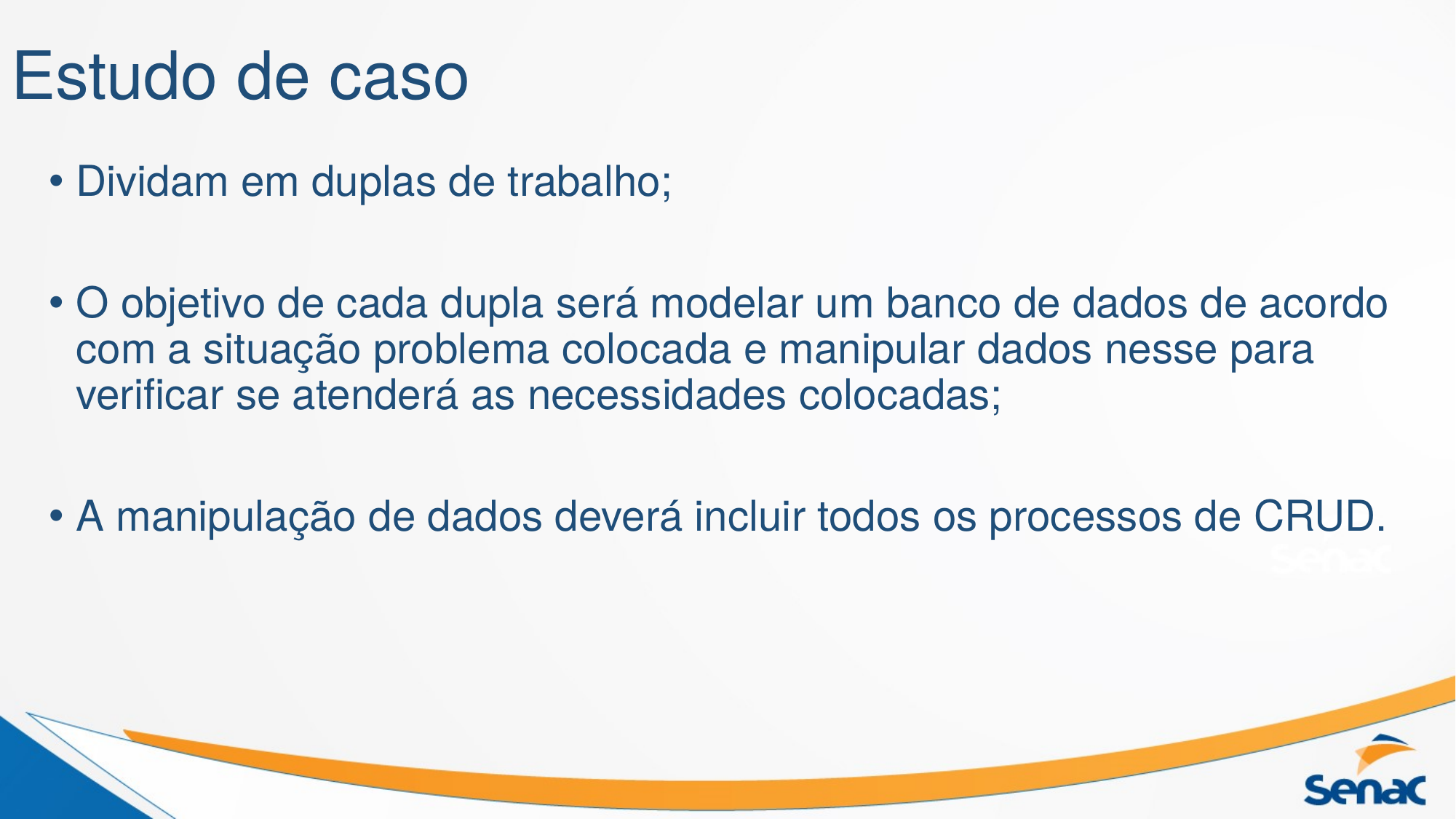

# Estudo de caso
Dividam em duplas de trabalho;

O objetivo de cada dupla será modelar um banco de dados de acordo com a situação problema colocada e manipular dados nesse para verificar se atenderá as necessidades colocadas;

A manipulação de dados deverá incluir todos os processos de CRUD.